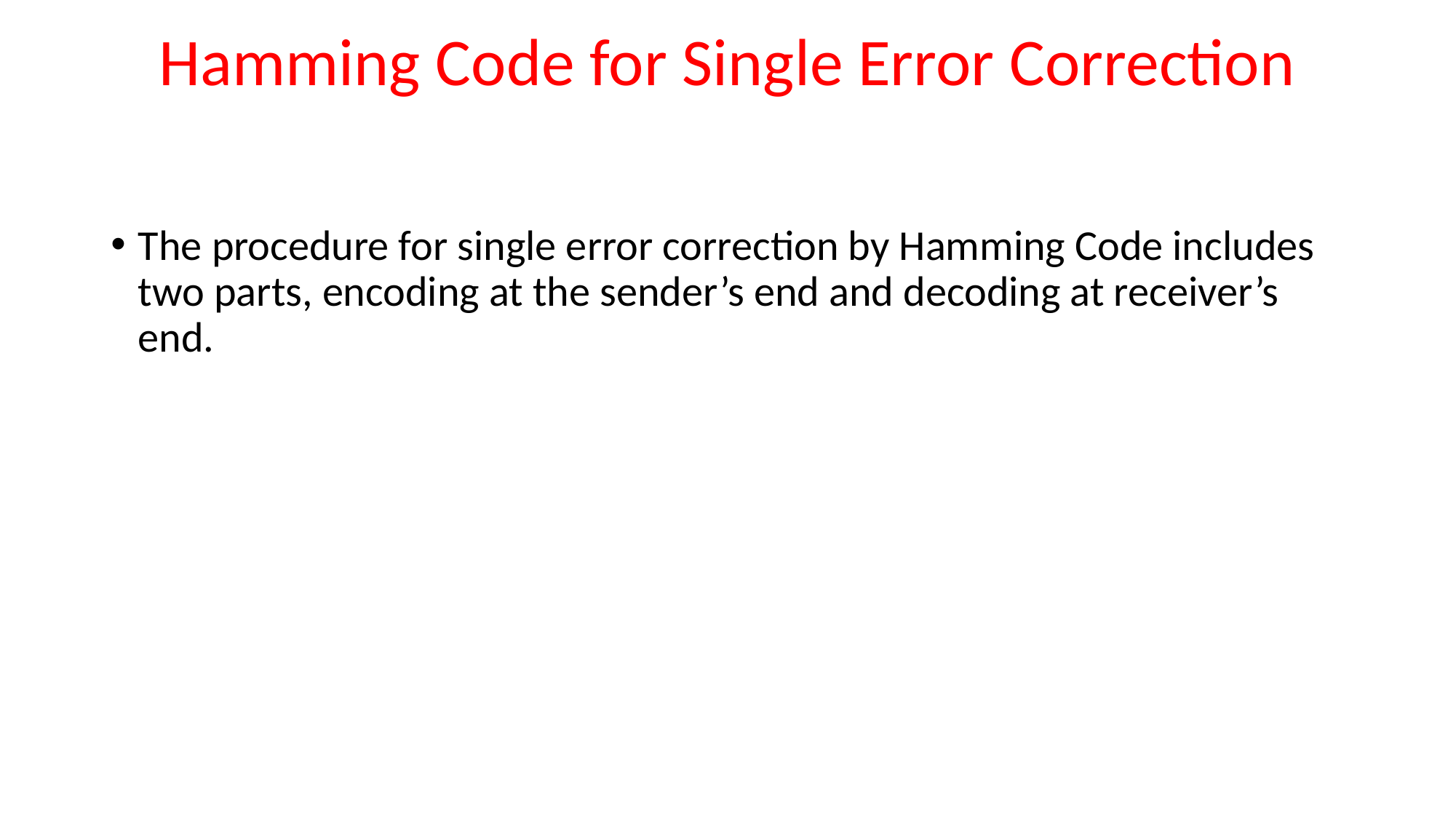

# Hamming Code for Single Error Correction
The procedure for single error correction by Hamming Code includes two parts, encoding at the sender’s end and decoding at receiver’s end.